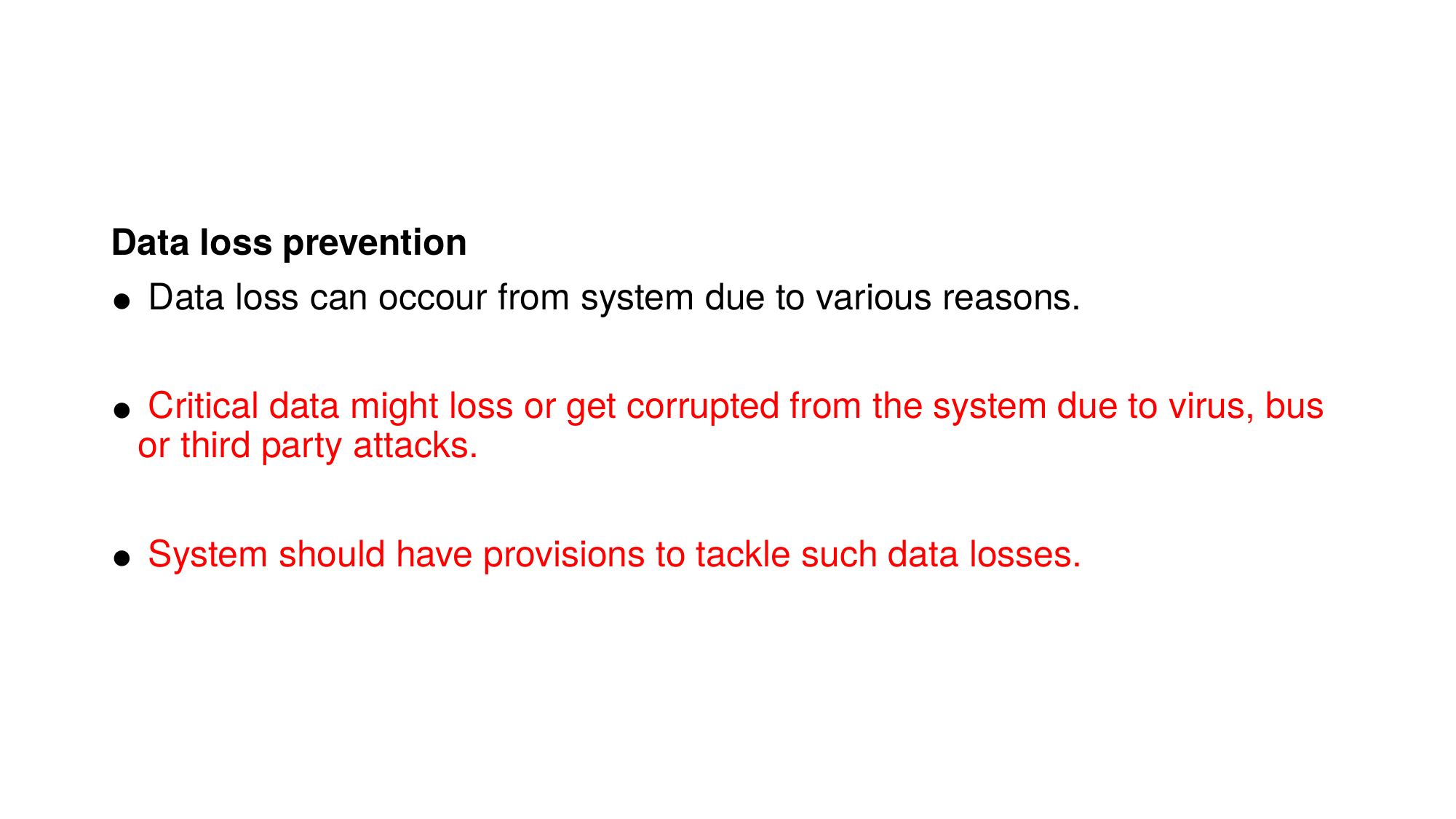

#
Data loss prevention
 Data loss can occour from system due to various reasons.

 Critical data might loss or get corrupted from the system due to virus, bus or third party attacks.

 System should have provisions to tackle such data losses.